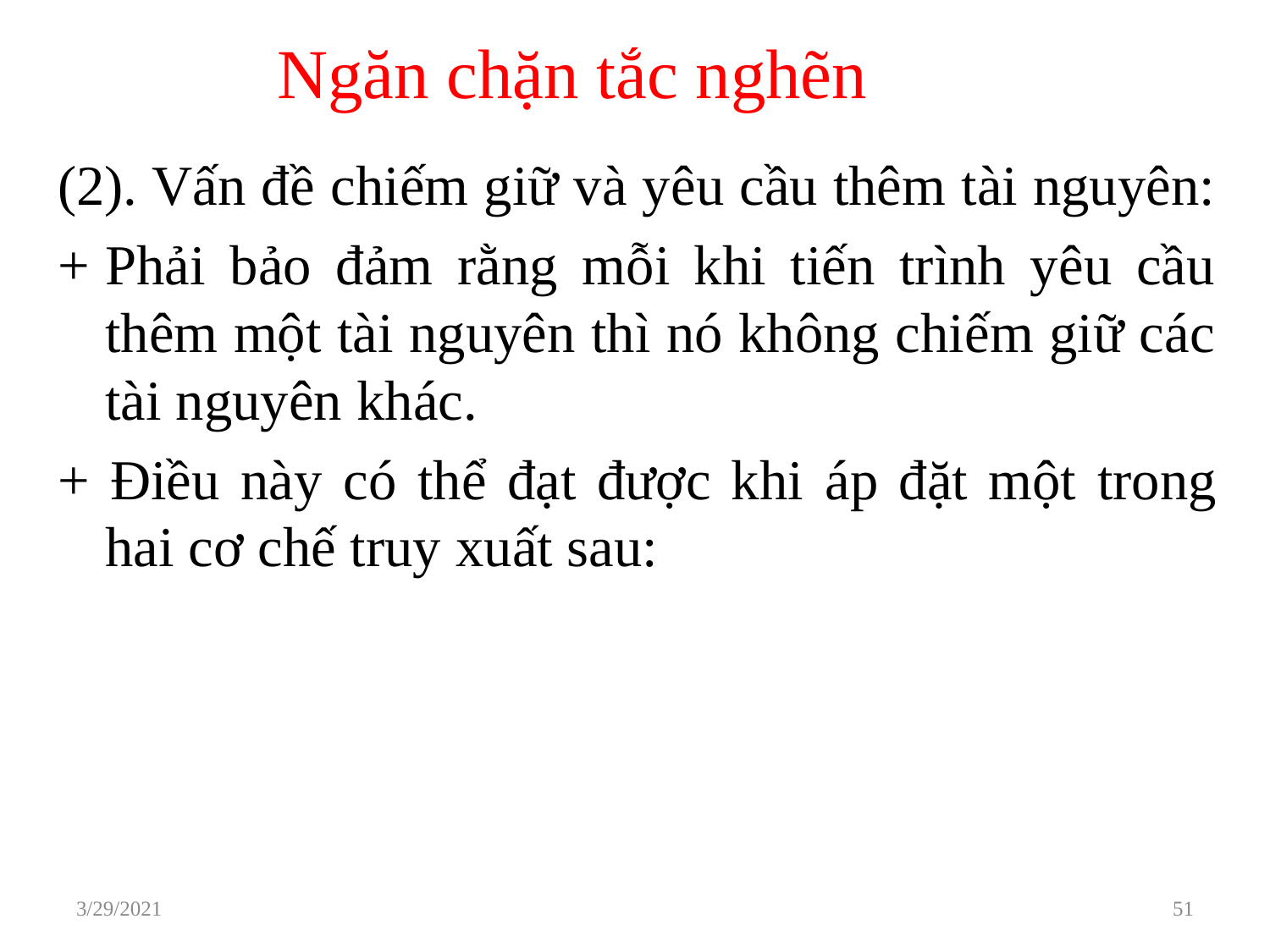

# Ngăn chặn tắc nghẽn
(2). Vấn đề chiếm giữ và yêu cầu thêm tài nguyên:
+	Phải bảo đảm rằng mỗi khi tiến trình yêu cầu thêm một tài nguyên thì nó không chiếm giữ các tài nguyên khác.
+ Điều này có thể đạt được khi áp đặt một trong hai cơ chế truy xuất sau:
3/29/2021
51